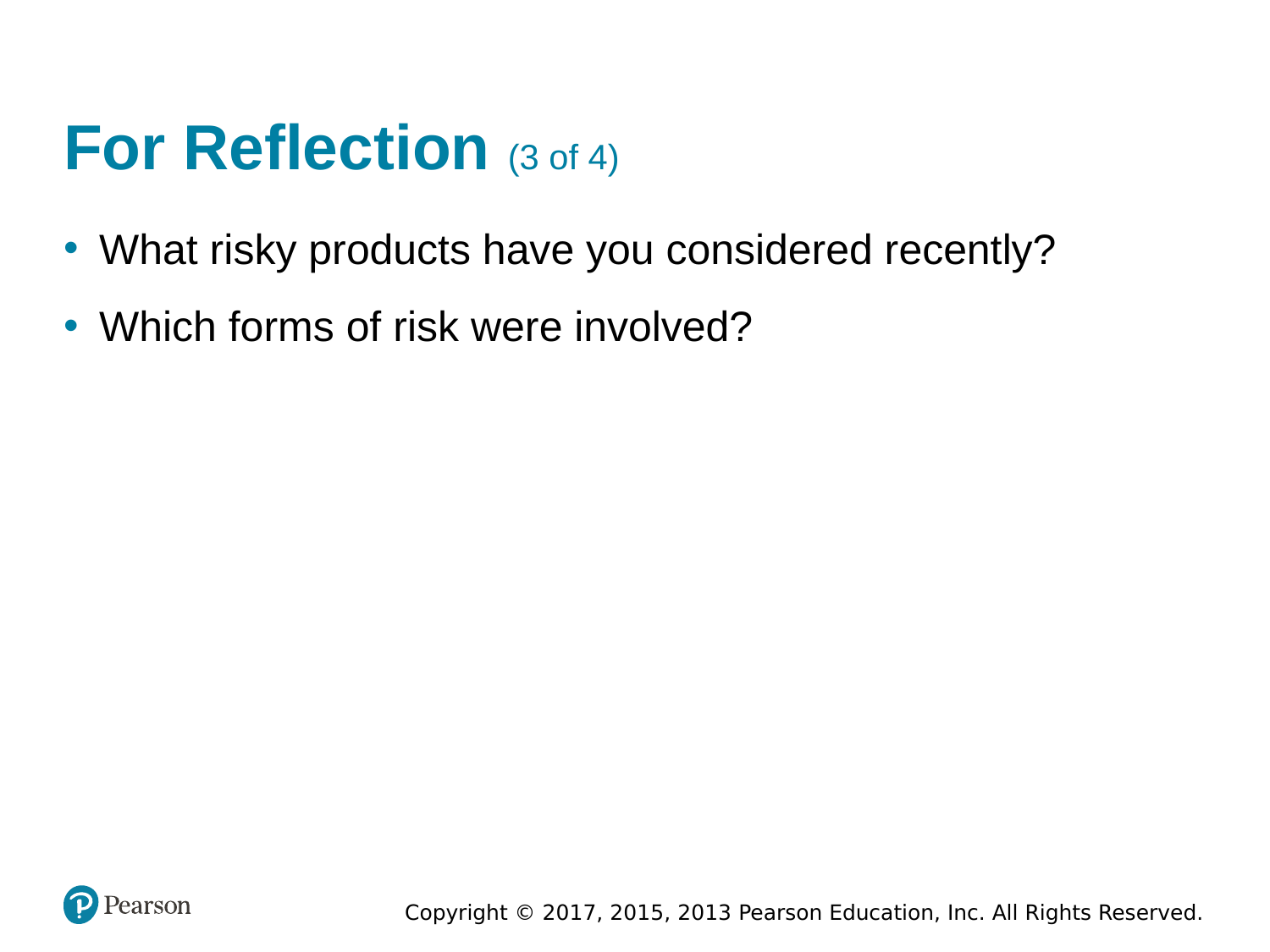

# For Reflection (3 of 4)
What risky products have you considered recently?
Which forms of risk were involved?